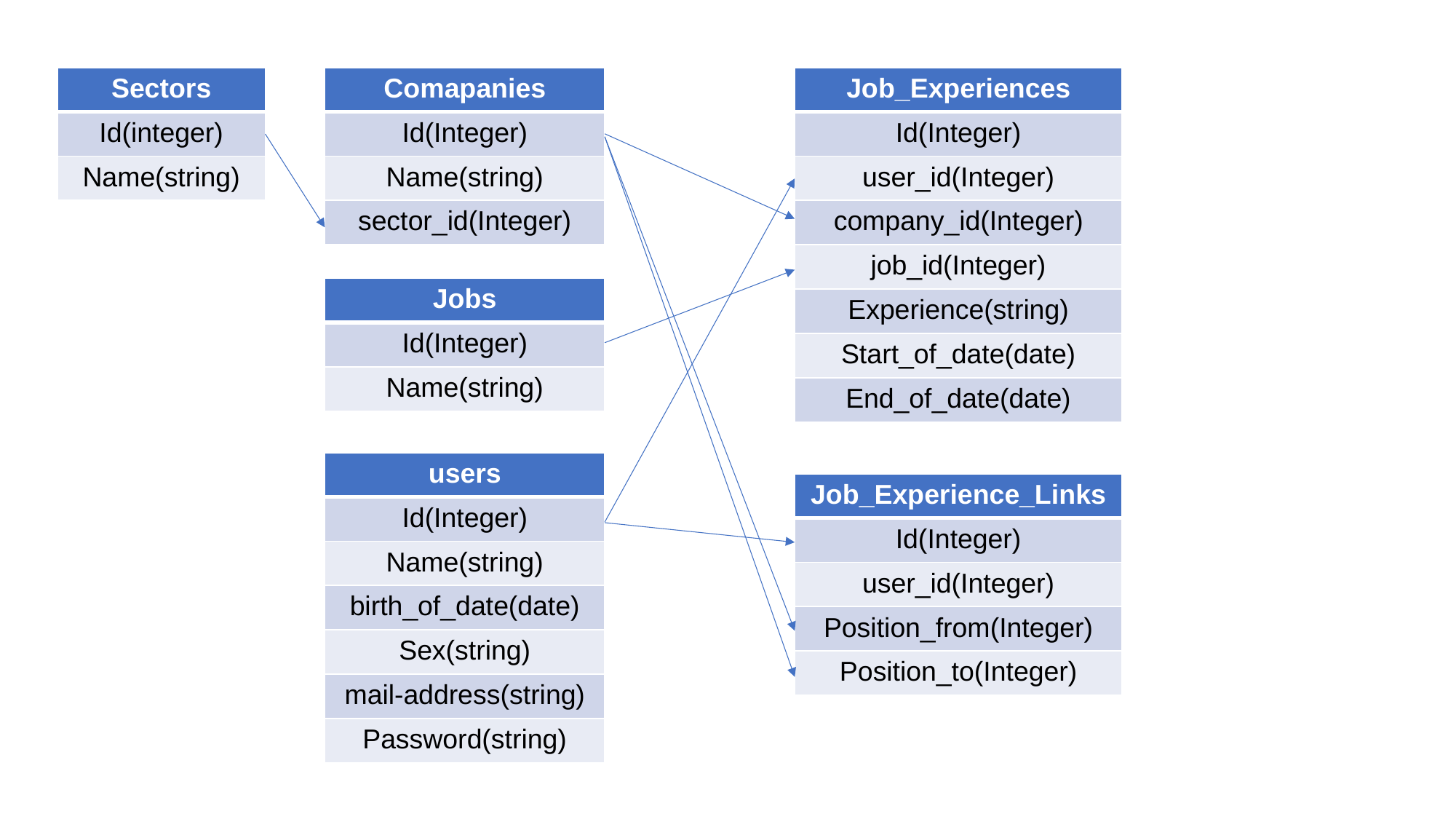

| Sectors |
| --- |
| Id(integer) |
| Name(string) |
| Comapanies |
| --- |
| Id(Integer) |
| Name(string) |
| sector\_id(Integer) |
| Job\_Experiences |
| --- |
| Id(Integer) |
| user\_id(Integer) |
| company\_id(Integer) |
| job\_id(Integer) |
| Experience(string) |
| Start\_of\_date(date) |
| End\_of\_date(date) |
| Jobs |
| --- |
| Id(Integer) |
| Name(string) |
| users |
| --- |
| Id(Integer) |
| Name(string) |
| birth\_of\_date(date) |
| Sex(string) |
| mail-address(string) |
| Password(string) |
| Job\_Experience\_Links |
| --- |
| Id(Integer) |
| user\_id(Integer) |
| Position\_from(Integer) |
| Position\_to(Integer) |